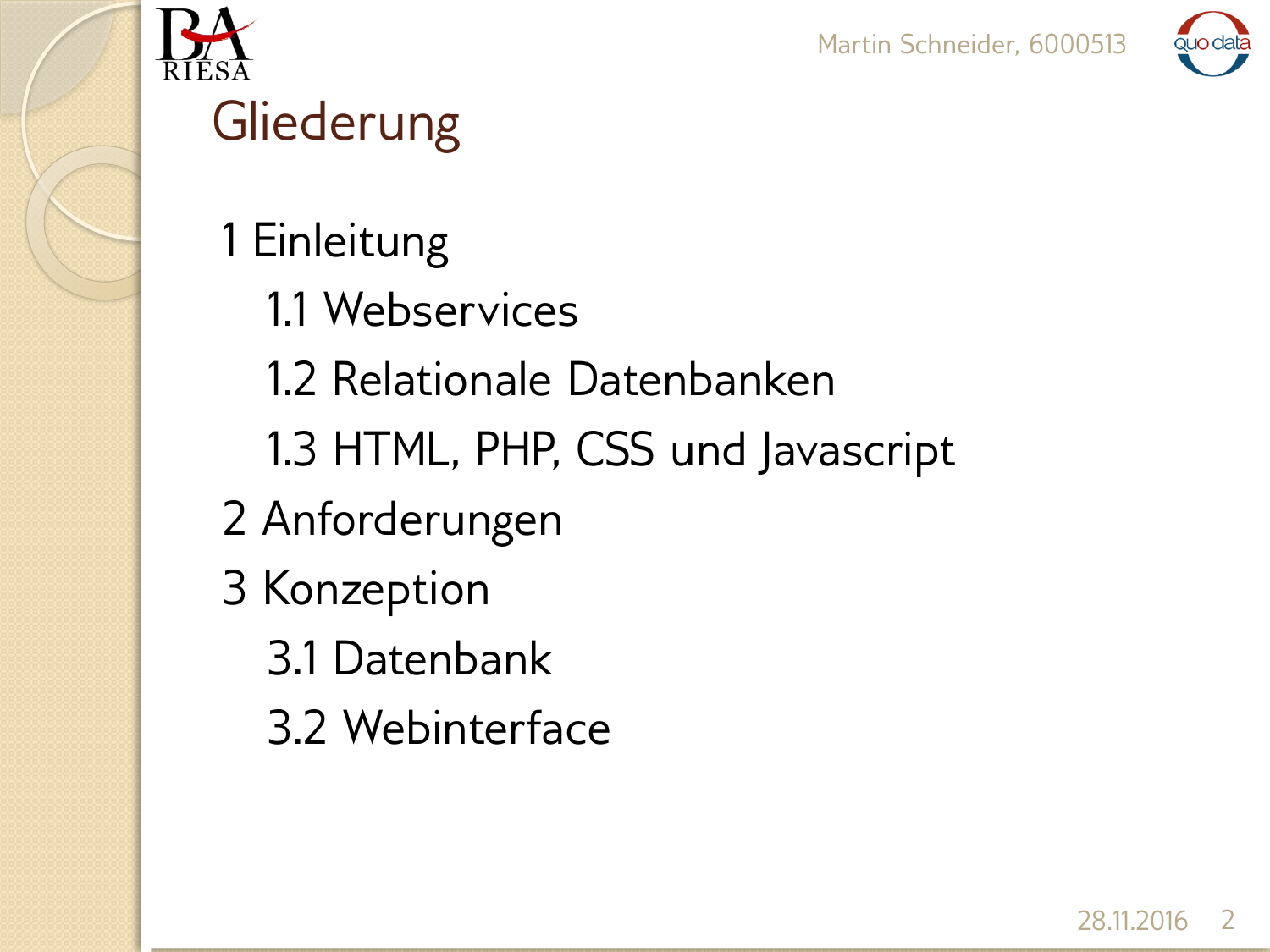

Martin Schneider, 6000513
# Gliederung
1 Einleitung
   1.1 Webservices
   1.2 Relationale Datenbanken
   1.3 HTML, PHP, CSS und Javascript
2 Anforderungen
3 Konzeption
   3.1 Datenbank
   3.2 Webinterface
2
28.11.2016